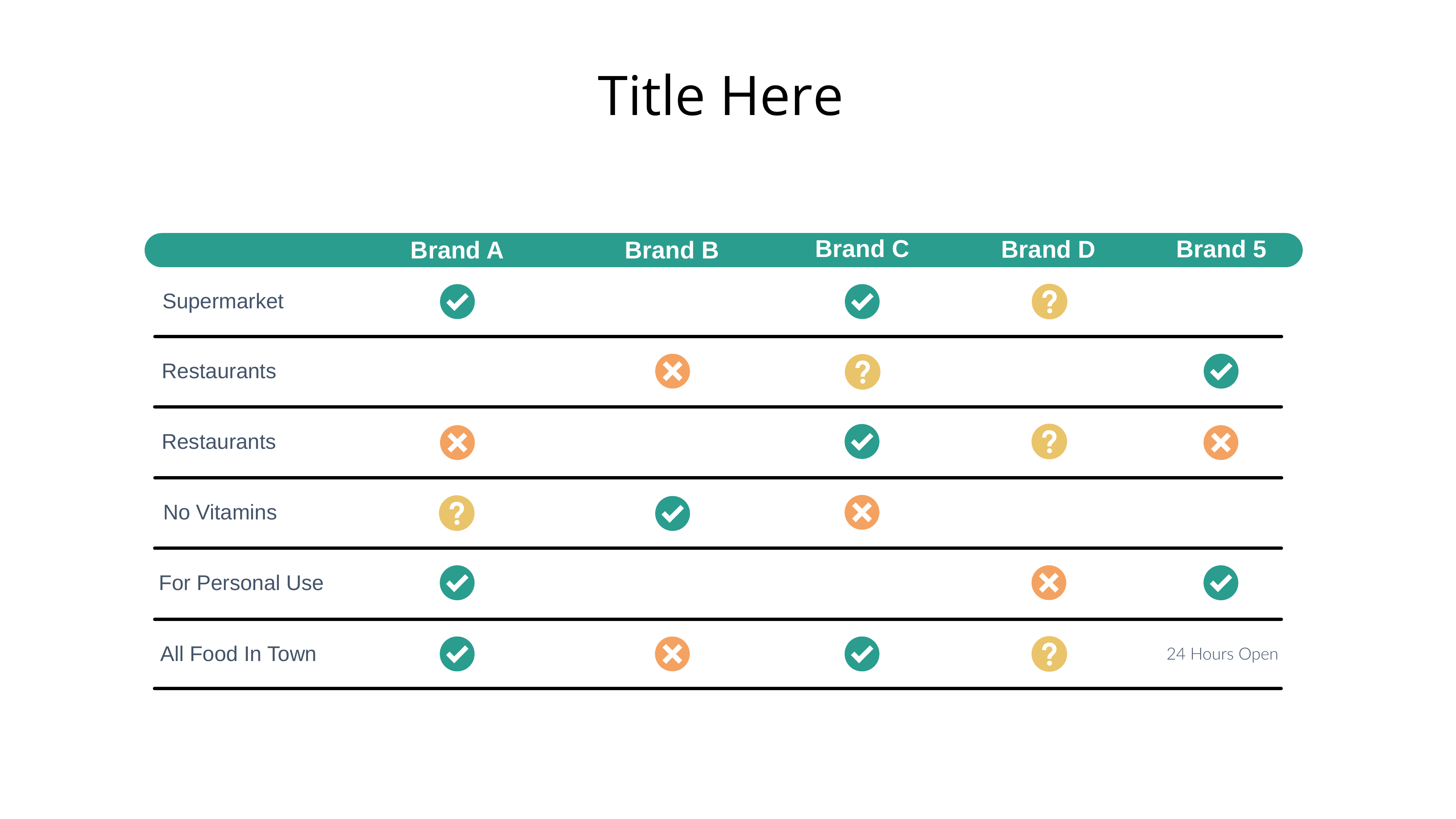

# Title Here
Brand C
Brand 5
Brand D
Brand A
Brand B

Supermarket

Restaurants

Restaurants

No Vitamins

For Personal Use

All Food In Town
24 Hours Open